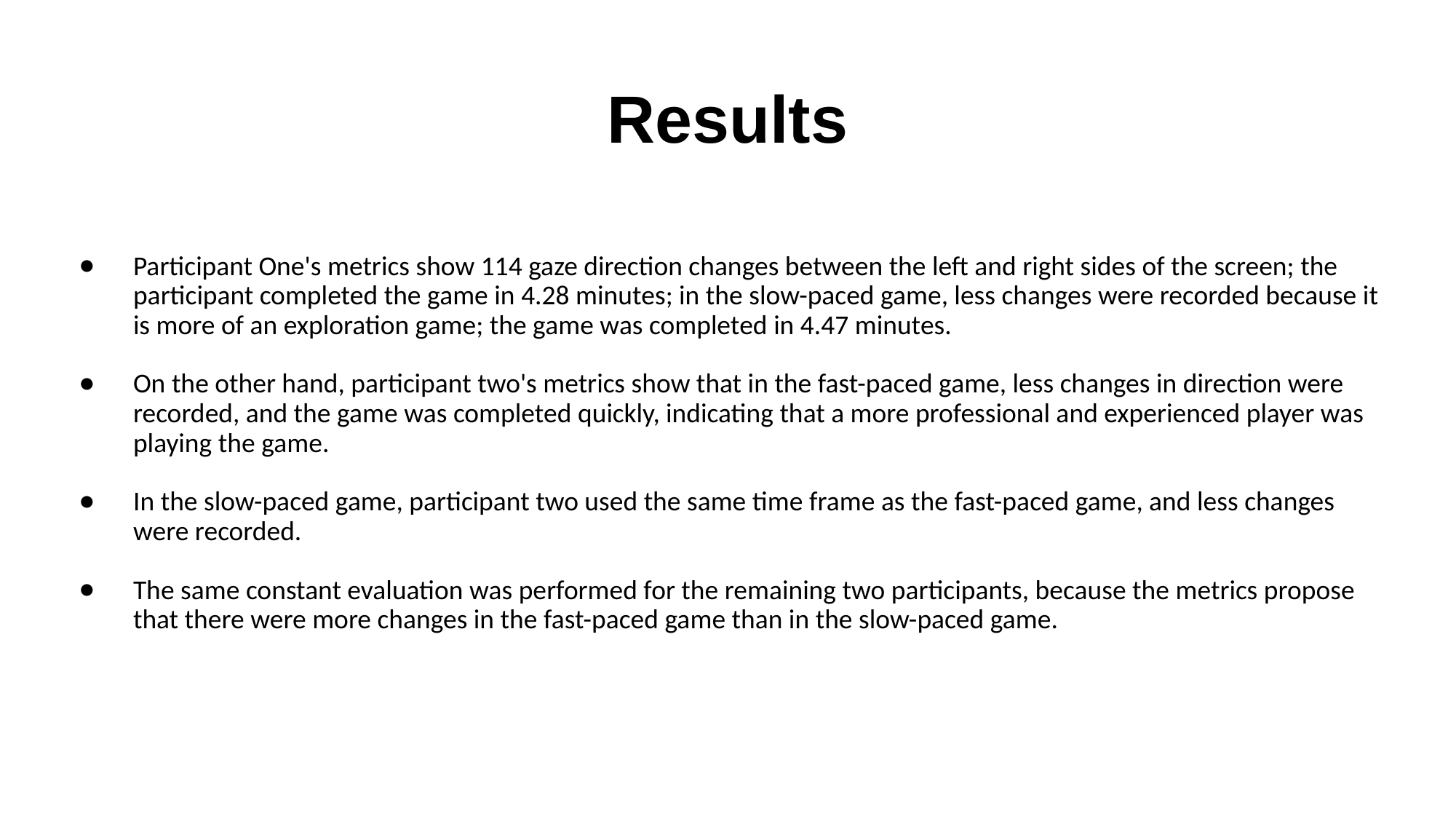

# Results
Participant One's metrics show 114 gaze direction changes between the left and right sides of the screen; the participant completed the game in 4.28 minutes; in the slow-paced game, less changes were recorded because it is more of an exploration game; the game was completed in 4.47 minutes.

On the other hand, participant two's metrics show that in the fast-paced game, less changes in direction were recorded, and the game was completed quickly, indicating that a more professional and experienced player was playing the game.

In the slow-paced game, participant two used the same time frame as the fast-paced game, and less changes were recorded.

The same constant evaluation was performed for the remaining two participants, because the metrics propose that there were more changes in the fast-paced game than in the slow-paced game.